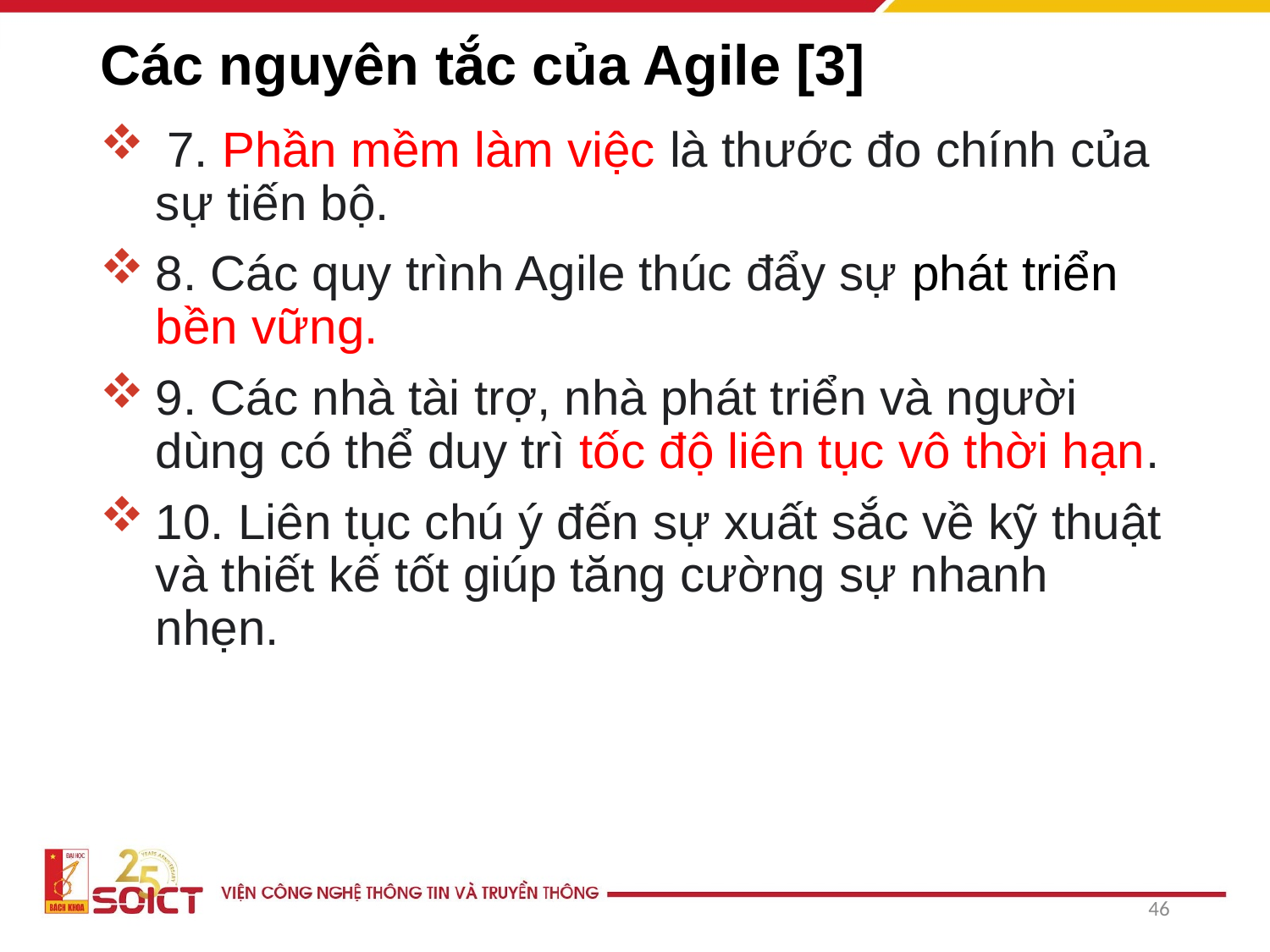

# Các nguyên tắc của Agile [3]
 7. Phần mềm làm việc là thước đo chính của sự tiến bộ.
8. Các quy trình Agile thúc đẩy sự phát triển bền vững.
9. Các nhà tài trợ, nhà phát triển và người dùng có thể duy trì tốc độ liên tục vô thời hạn.
10. Liên tục chú ý đến sự xuất sắc về kỹ thuật và thiết kế tốt giúp tăng cường sự nhanh nhẹn.
46